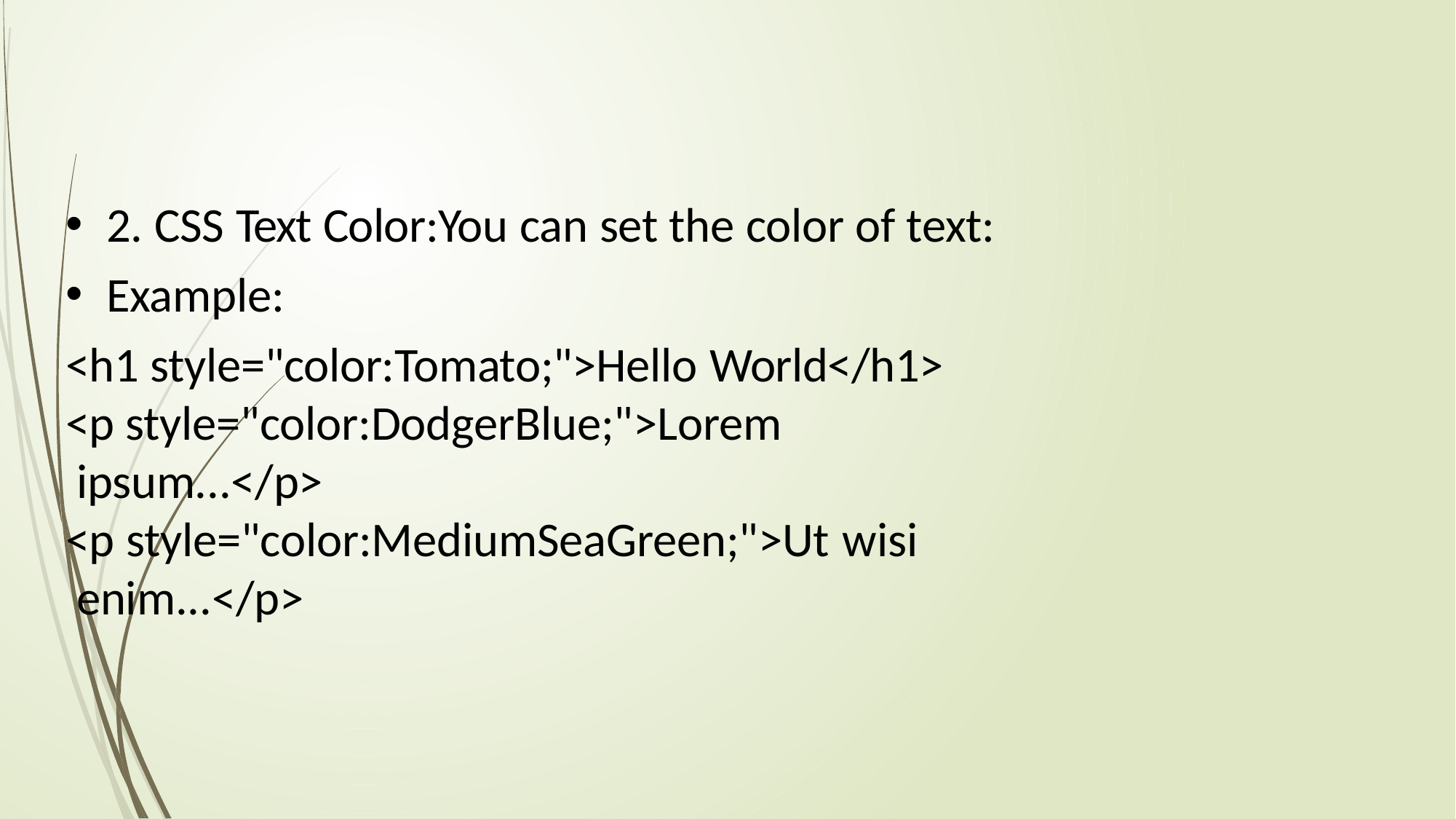

2. CSS Text Color:You can set the color of text:
Example:
<h1 style="color:Tomato;">Hello World</h1>
<p style="color:DodgerBlue;">Lorem  ipsum...</p>
<p style="color:MediumSeaGreen;">Ut wisi  enim...</p>